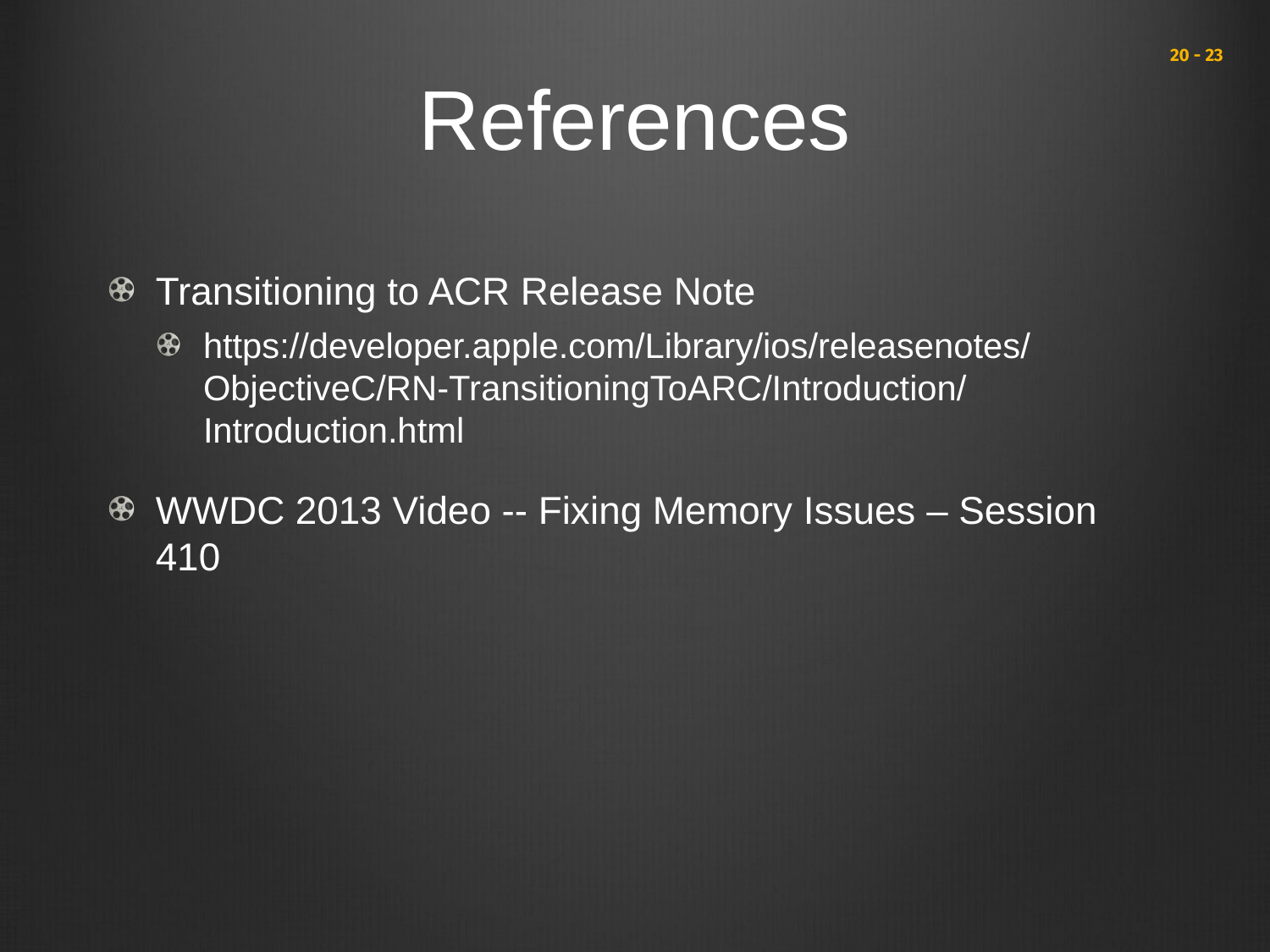

# References
 20 - 23
Transitioning to ACR Release Note
https://developer.apple.com/Library/ios/releasenotes/ObjectiveC/RN-TransitioningToARC/Introduction/Introduction.html
WWDC 2013 Video -- Fixing Memory Issues – Session 410